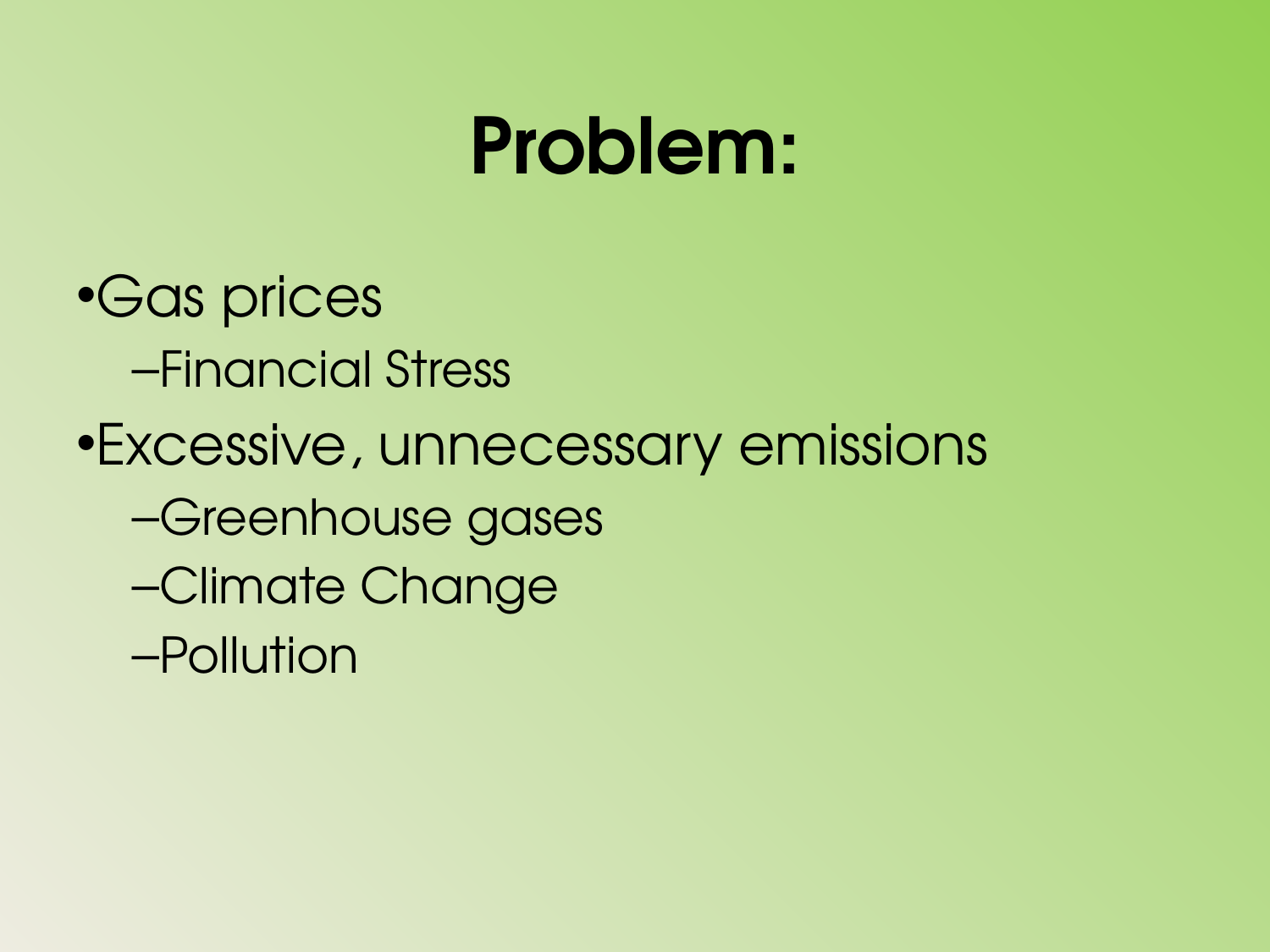

# Problem:
Gas prices
Financial Stress
Excessive, unnecessary emissions
Greenhouse gases
Climate Change
Pollution